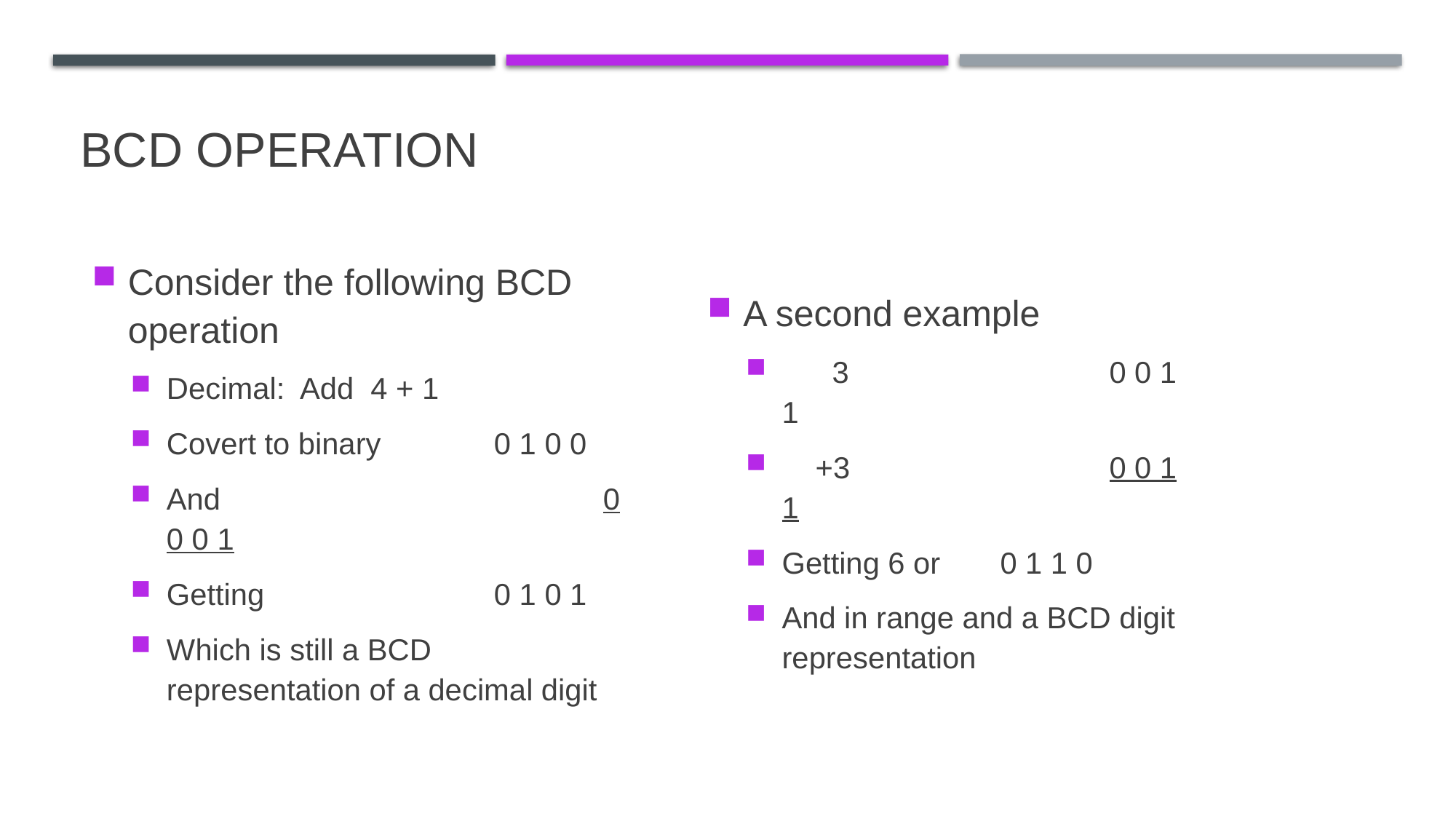

# BCD operation
Consider the following BCD operation
Decimal:  Add  4 + 1
Covert to binary   	0 1 0 0
And		      		0 0 0 1
Getting			0 1 0 1
Which is still a BCD representation of a decimal digit
A second example
      3 			0 0 1 1
    +3			0 0 1 1
Getting 6 or 	0 1 1 0
And in range and a BCD digit representation